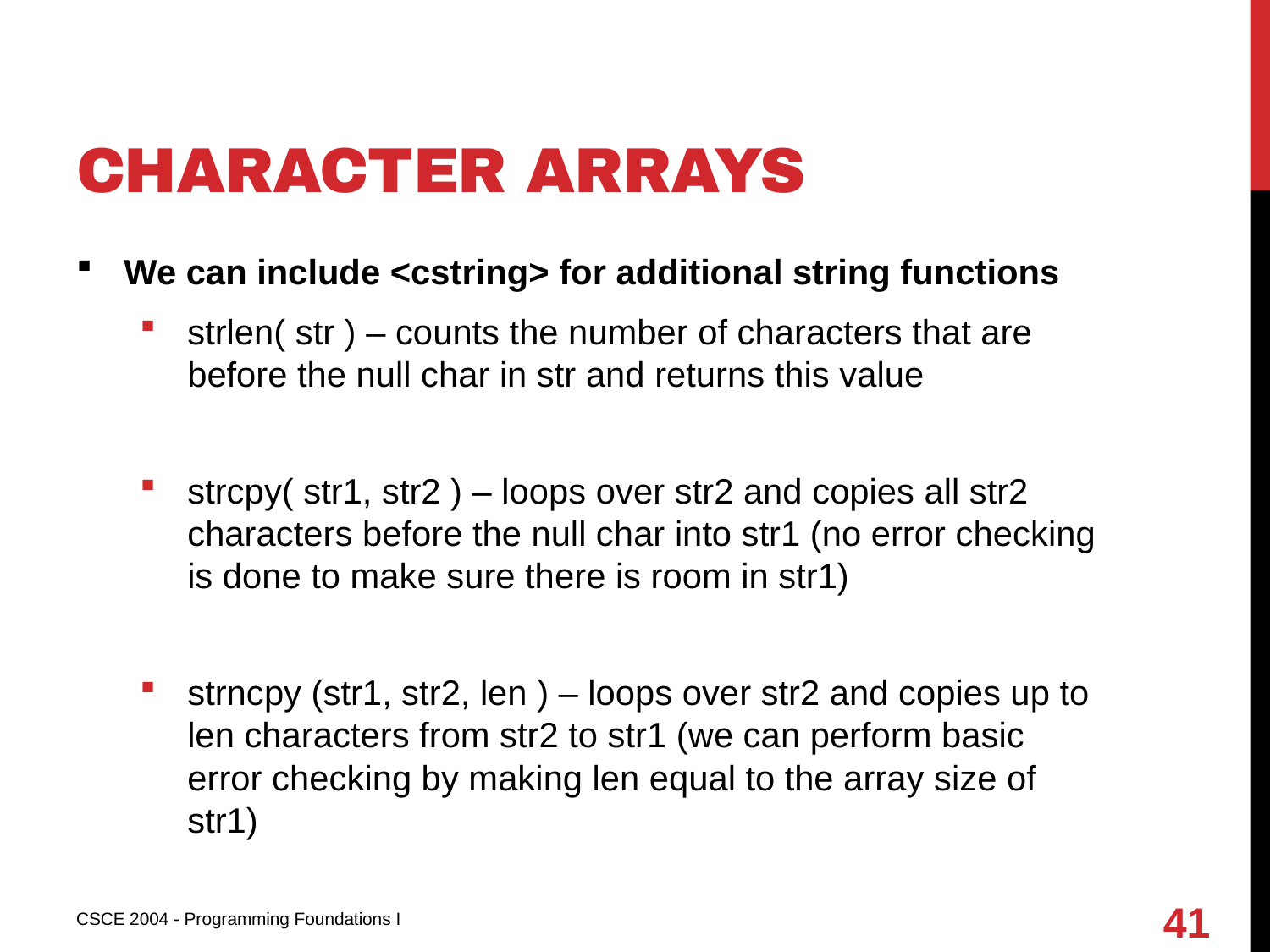

# Character arrays
We can include <cstring> for additional string functions
strlen( str ) – counts the number of characters that are before the null char in str and returns this value

strcpy( str1, str2 ) – loops over str2 and copies all str2 characters before the null char into str1 (no error checking is done to make sure there is room in str1)

strncpy (str1, str2, len ) – loops over str2 and copies up to len characters from str2 to str1 (we can perform basic error checking by making len equal to the array size of str1)
41
CSCE 2004 - Programming Foundations I